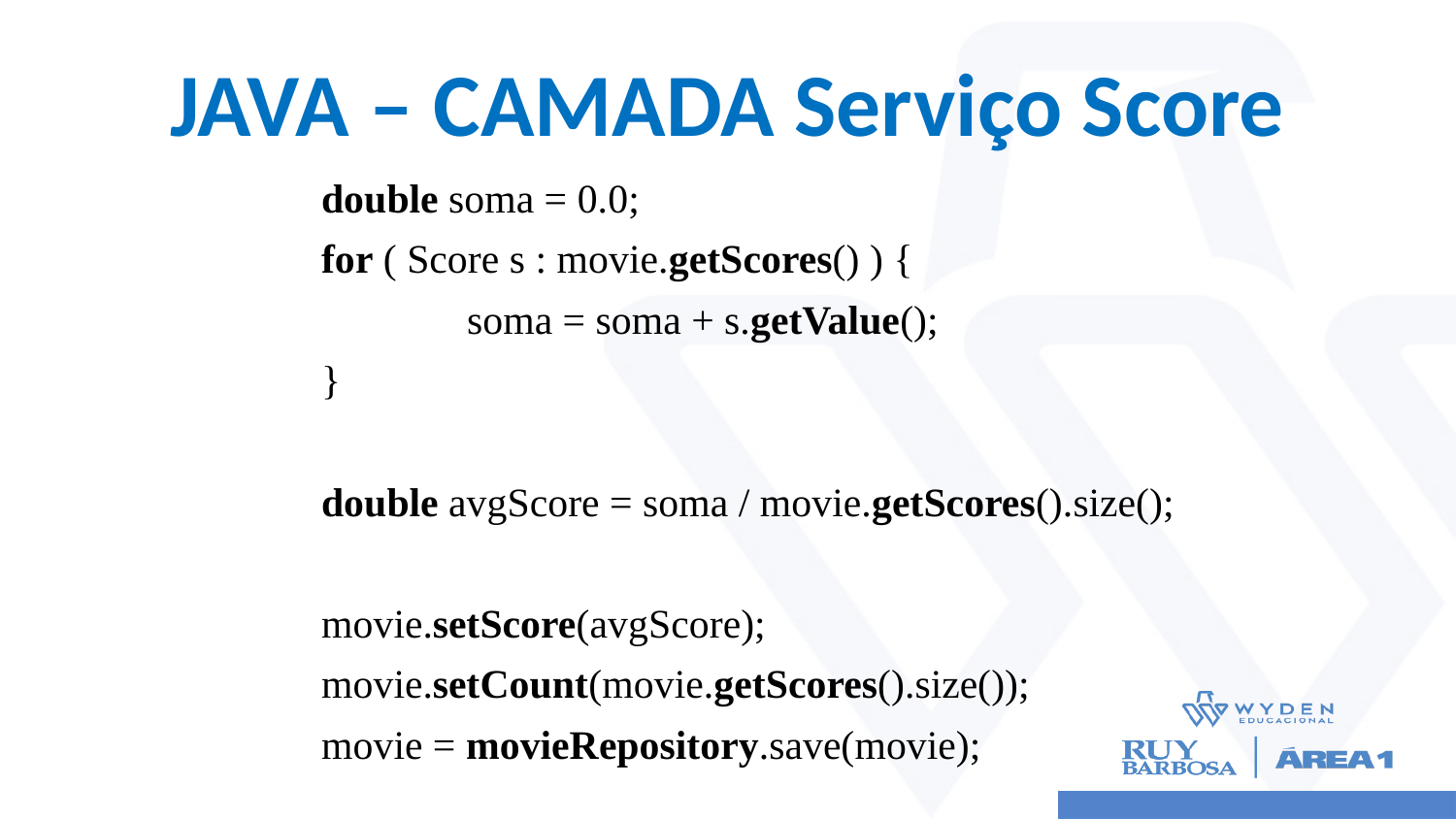

# JAVA – CAMADA Serviço Score
		double soma = 0.0;
		for ( Score s : movie.getScores() ) {
			soma = soma + s.getValue();
		}

		double avgScore = soma / movie.getScores().size();

		movie.setScore(avgScore);
		movie.setCount(movie.getScores().size());
		movie = movieRepository.save(movie);